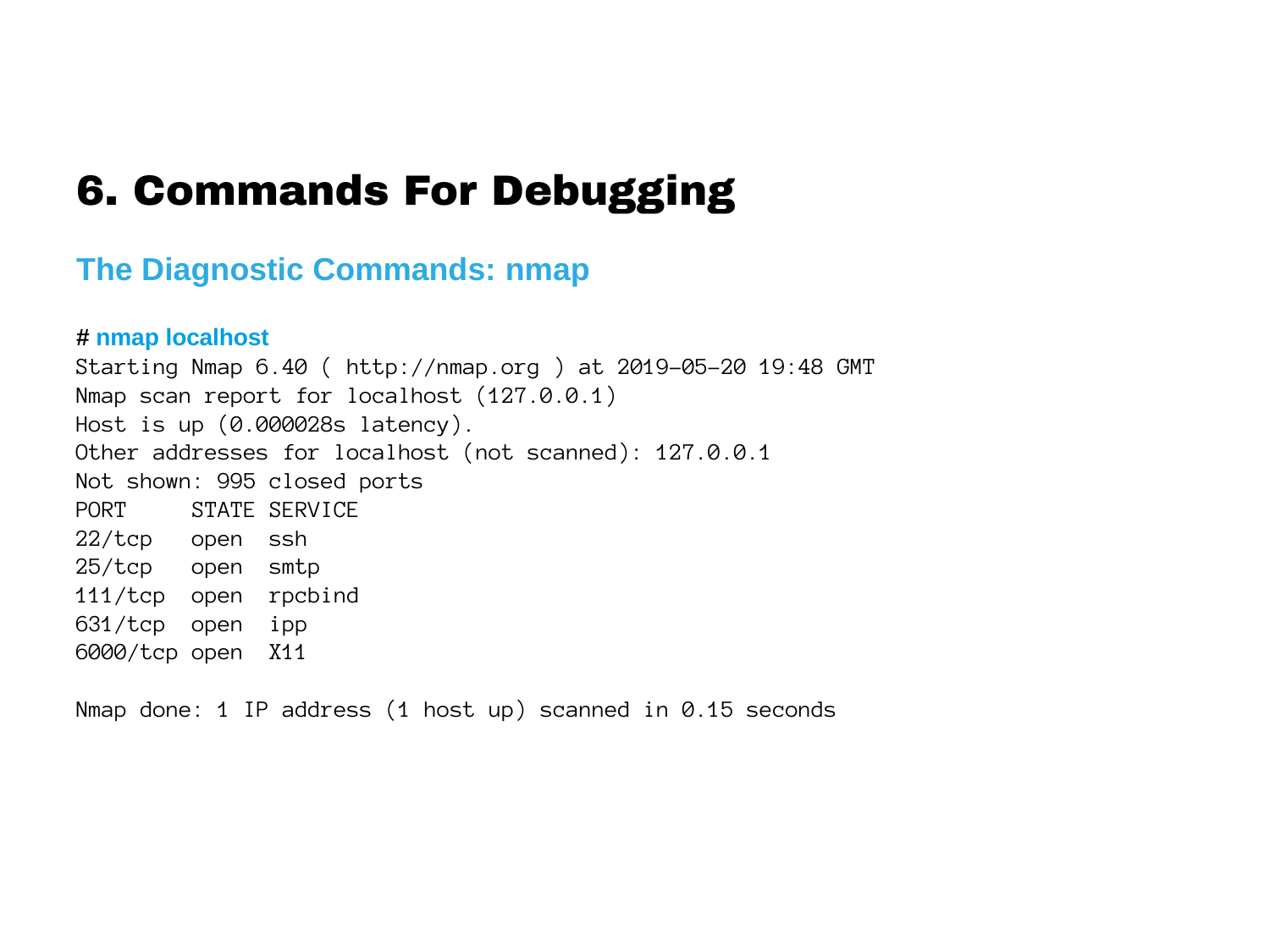

# 6. Commands For Debugging
The Diagnostic Commands: nmap
# nmap localhost
Starting Nmap 6.40 ( http://nmap.org ) at 2019-05-20 19:48 GMT
Nmap scan report for localhost (127.0.0.1)
Host is up (0.000028s latency).
Other addresses for localhost (not scanned): 127.0.0.1
Not shown: 995 closed ports
PORT     STATE SERVICE
22/tcp   open  ssh
25/tcp   open  smtp
111/tcp  open  rpcbind
631/tcp  open  ipp
6000/tcp open  X11

Nmap done: 1 IP address (1 host up) scanned in 0.15 seconds